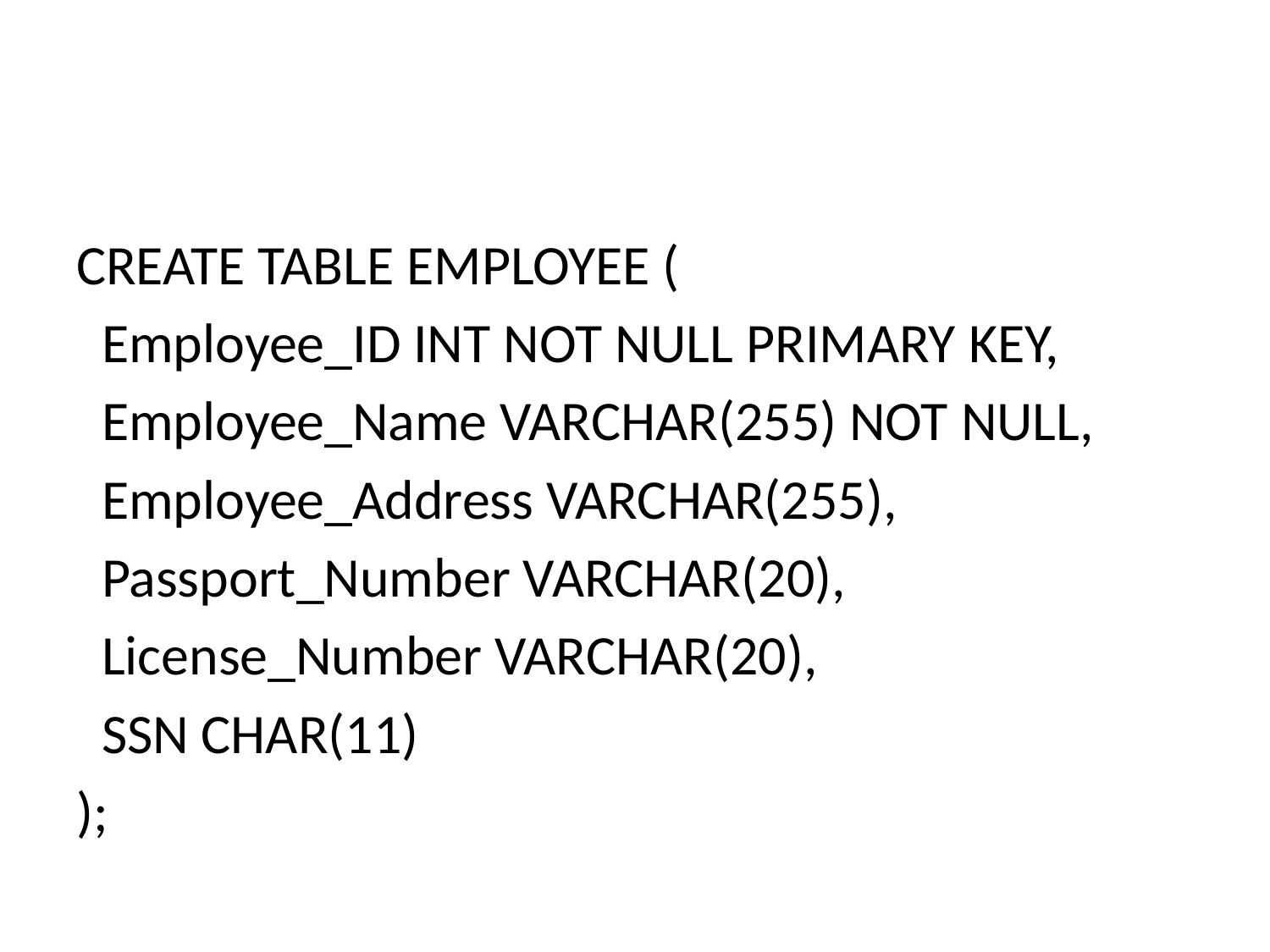

#
CREATE TABLE EMPLOYEE (
  Employee_ID INT NOT NULL PRIMARY KEY,
  Employee_Name VARCHAR(255) NOT NULL,
  Employee_Address VARCHAR(255),
  Passport_Number VARCHAR(20),
  License_Number VARCHAR(20),
  SSN CHAR(11)
);